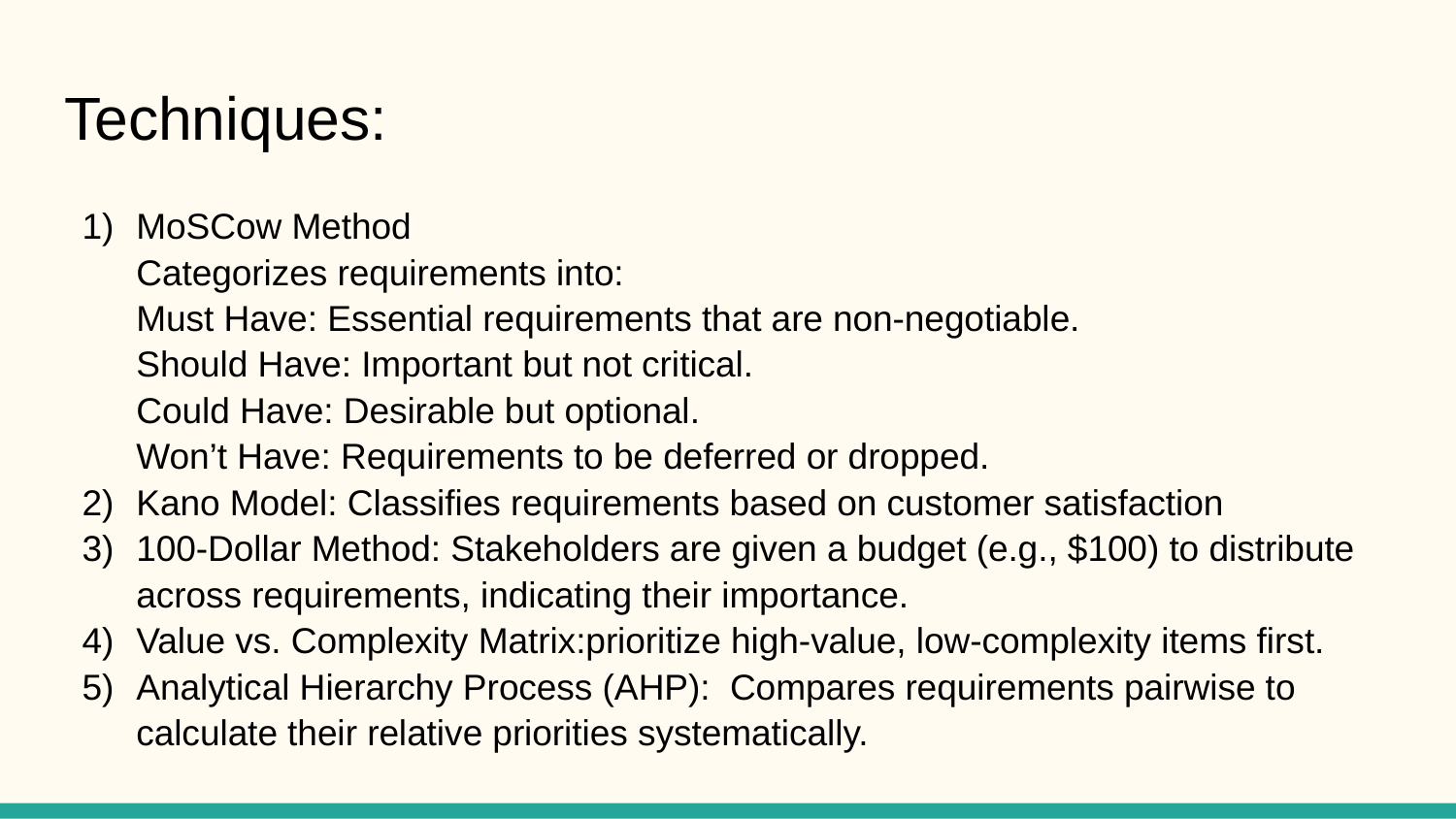

# Techniques:
MoSCow Method
Categorizes requirements into:
Must Have: Essential requirements that are non-negotiable.
Should Have: Important but not critical.
Could Have: Desirable but optional.
Won’t Have: Requirements to be deferred or dropped.
Kano Model: Classifies requirements based on customer satisfaction
100-Dollar Method: Stakeholders are given a budget (e.g., $100) to distribute across requirements, indicating their importance.
Value vs. Complexity Matrix:prioritize high-value, low-complexity items first.
Analytical Hierarchy Process (AHP):  Compares requirements pairwise to calculate their relative priorities systematically.